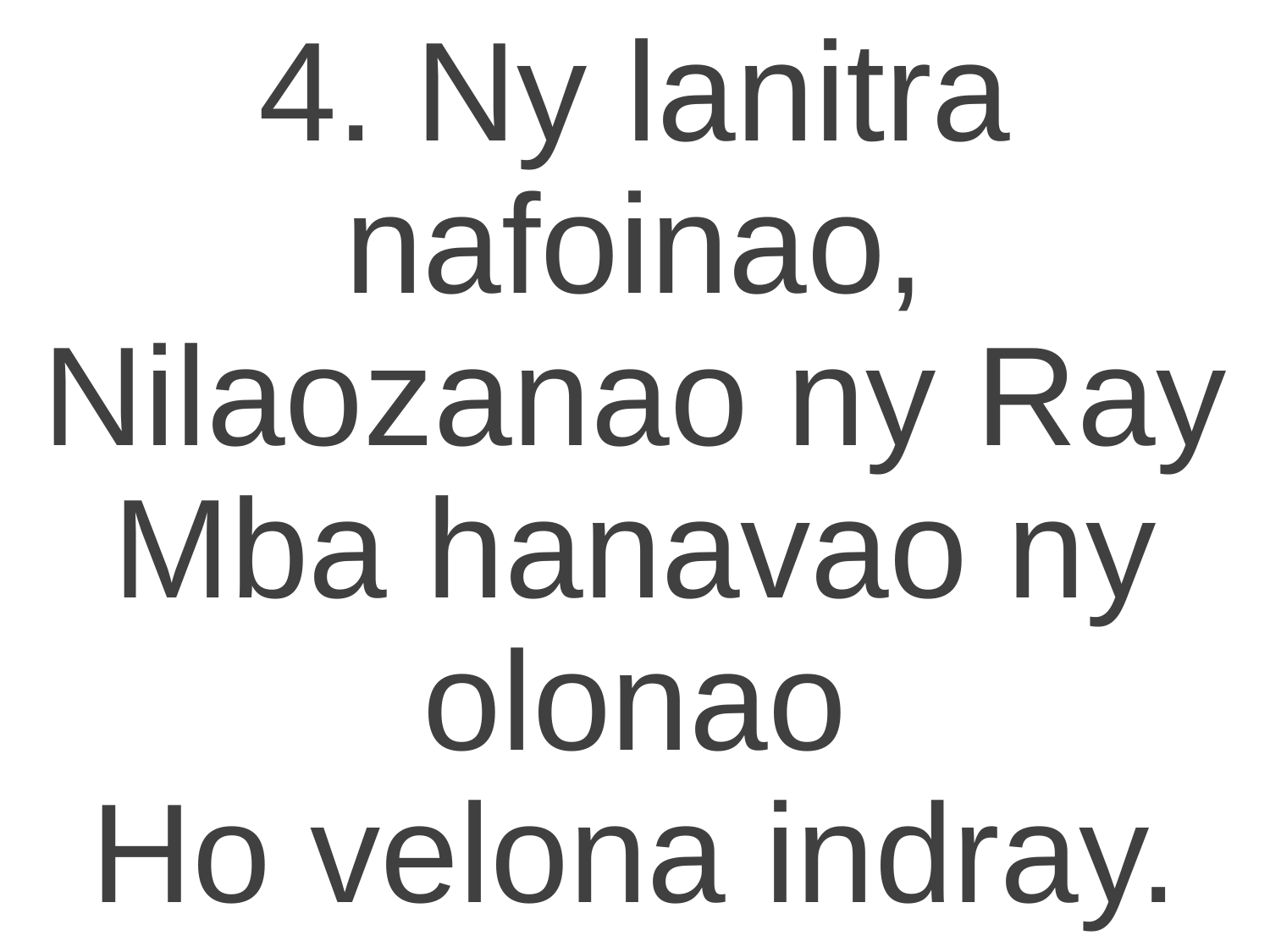

4. Ny lanitra nafoinao,
Nilaozanao ny Ray
Mba hanavao ny olonao
Ho velona indray.